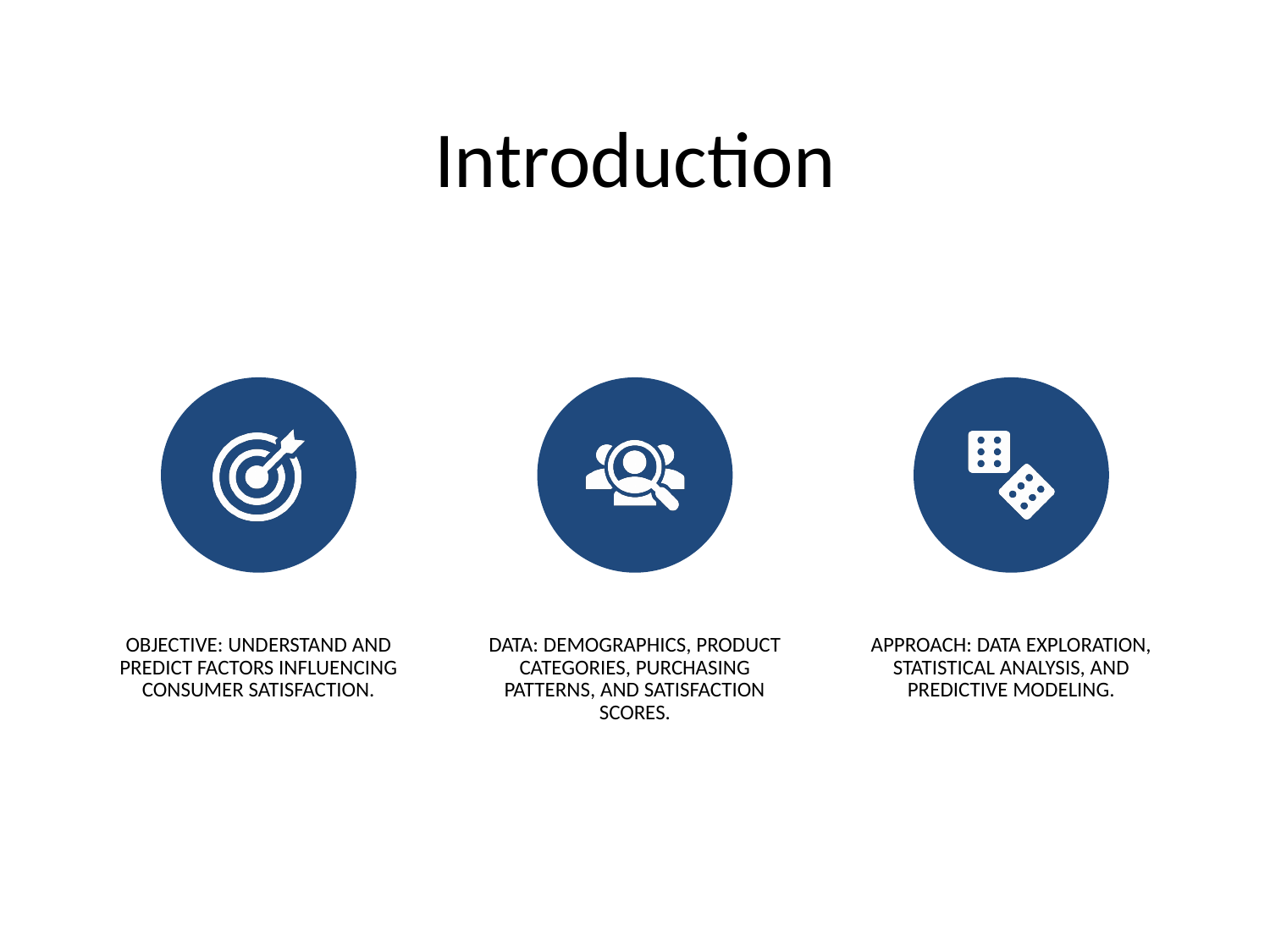

# Introduction
Objective: Understand and predict factors influencing consumer satisfaction.
Data: Demographics, product categories, purchasing patterns, and satisfaction scores.
Approach: Data exploration, statistical analysis, and predictive modeling.